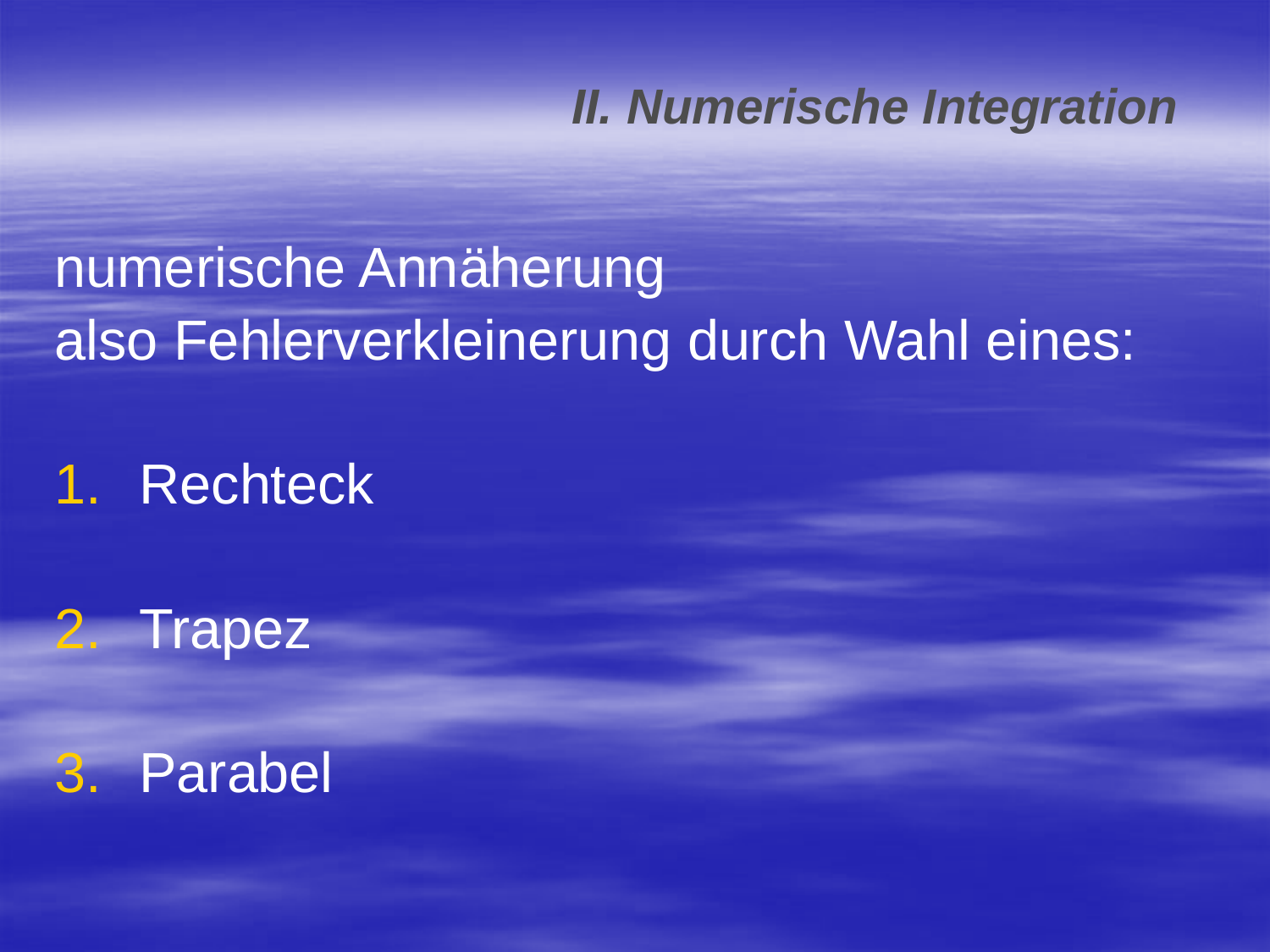

# II. Numerische Integration
numerische Annäherung
also Fehlerverkleinerung durch Wahl eines:

Rechteck

Trapez

Parabel